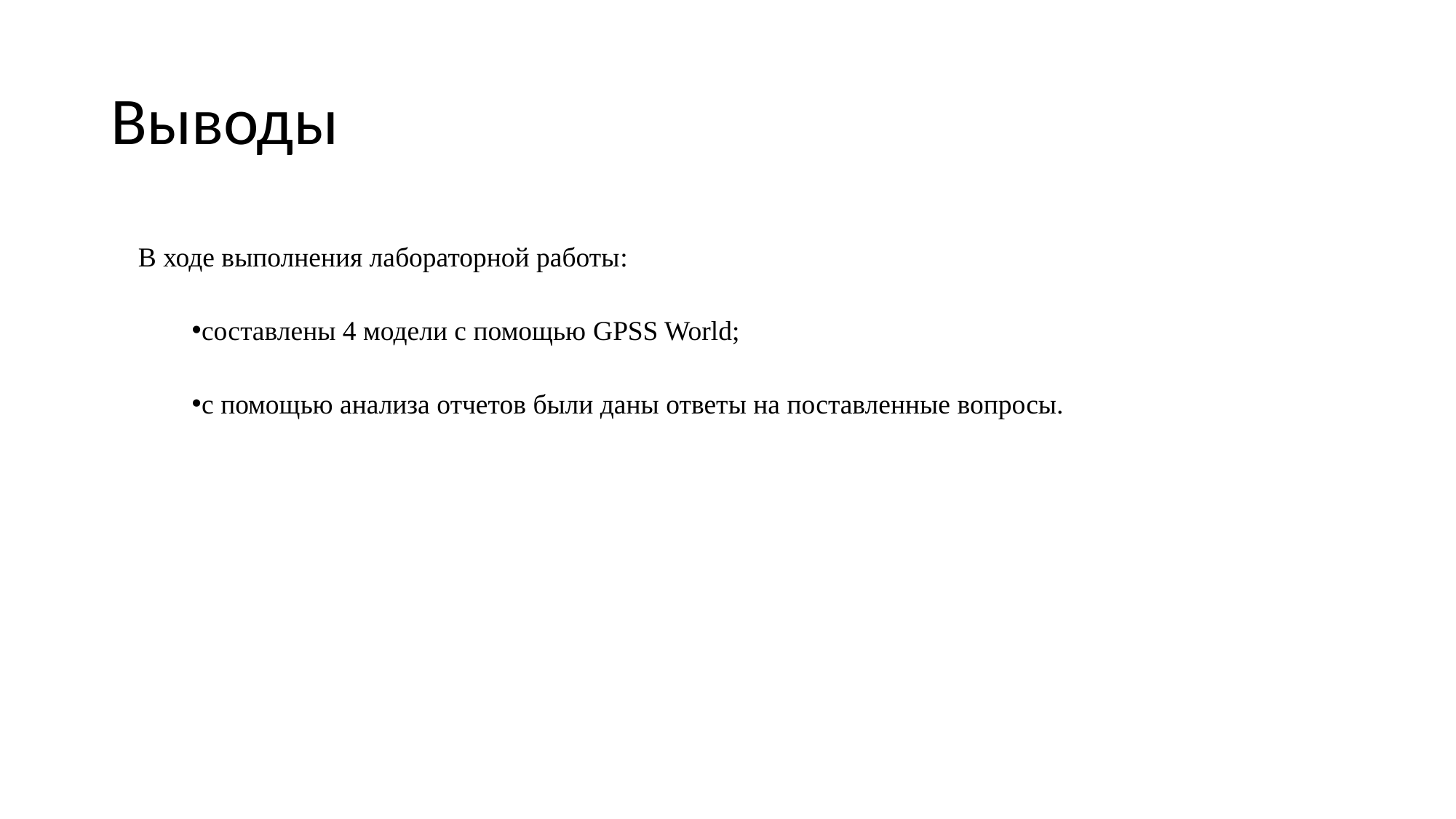

# Выводы
В ходе выполнения лабораторной работы:
составлены 4 модели с помощью GPSS World;
с помощью анализа отчетов были даны ответы на поставленные вопросы.